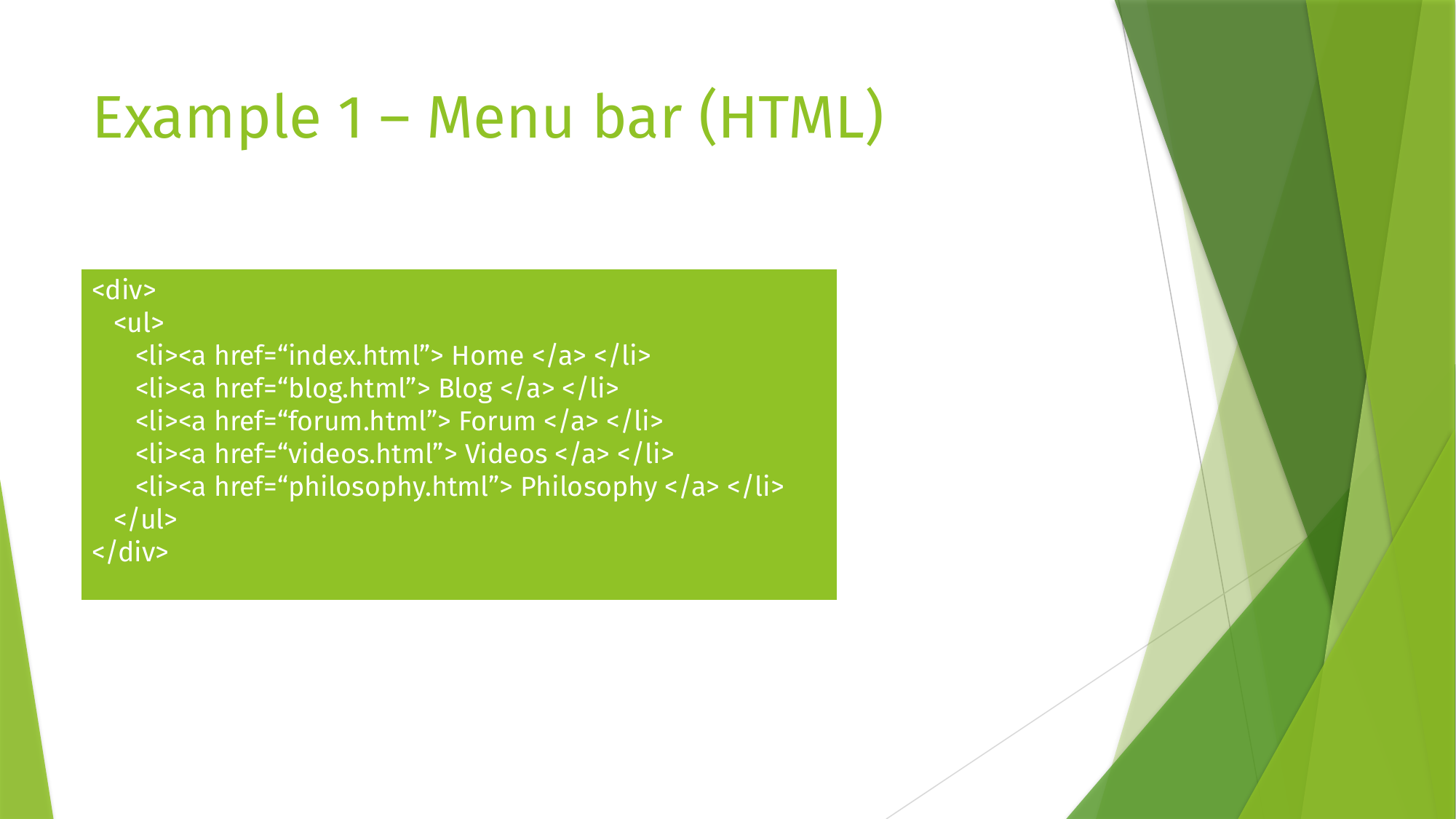

# Example 1 – Menu bar (HTML)
| <div> <ul> <li><a href=“index.html”> Home </a> </li> <li><a href=“blog.html”> Blog </a> </li> <li><a href=“forum.html”> Forum </a> </li> <li><a href=“videos.html”> Videos </a> </li> <li><a href=“philosophy.html”> Philosophy </a> </li> </ul> </div> |
| --- |